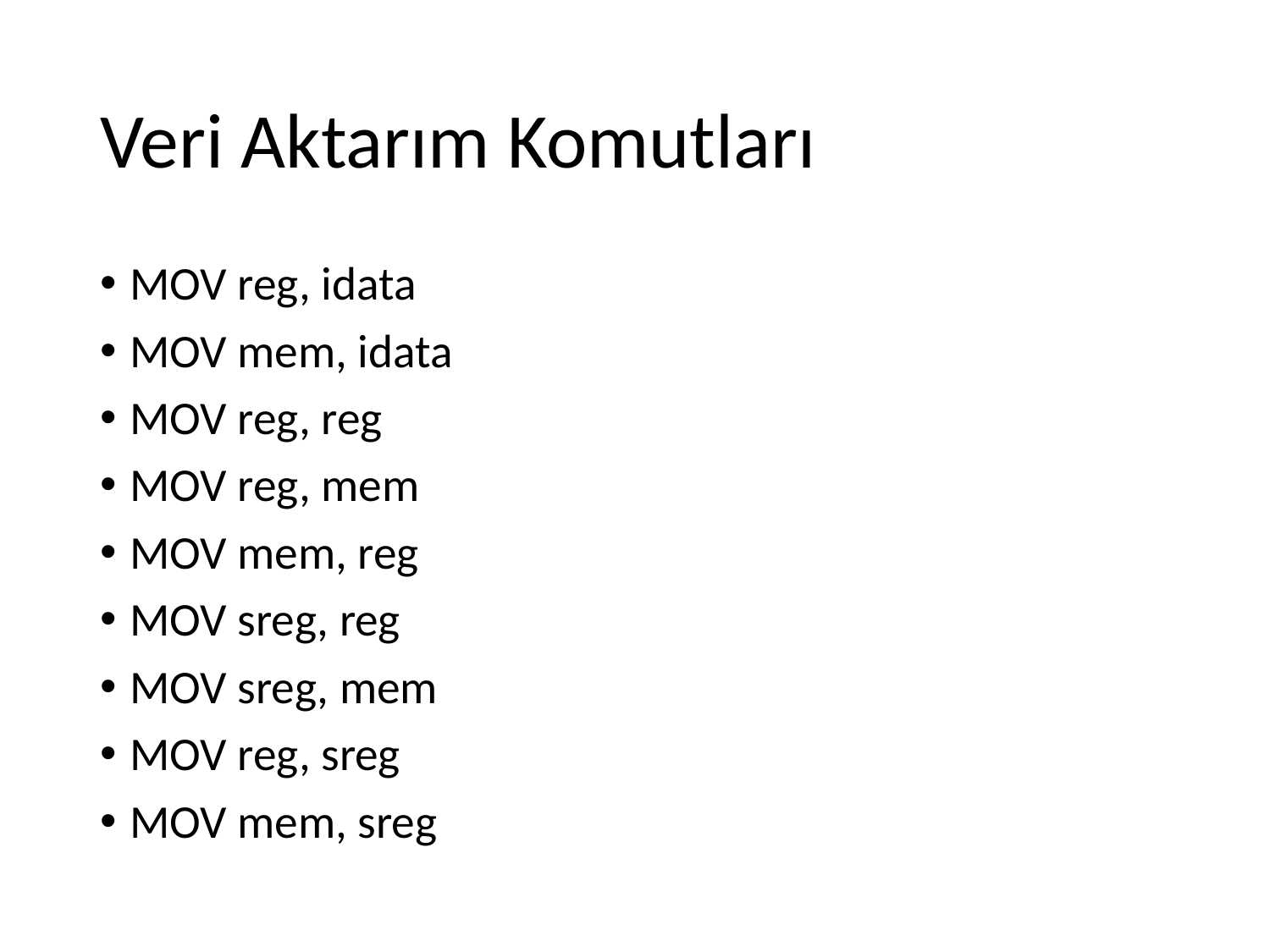

# Veri Aktarım Komutları
MOV reg, idata
MOV mem, idata
MOV reg, reg
MOV reg, mem
MOV mem, reg
MOV sreg, reg
MOV sreg, mem
MOV reg, sreg
MOV mem, sreg